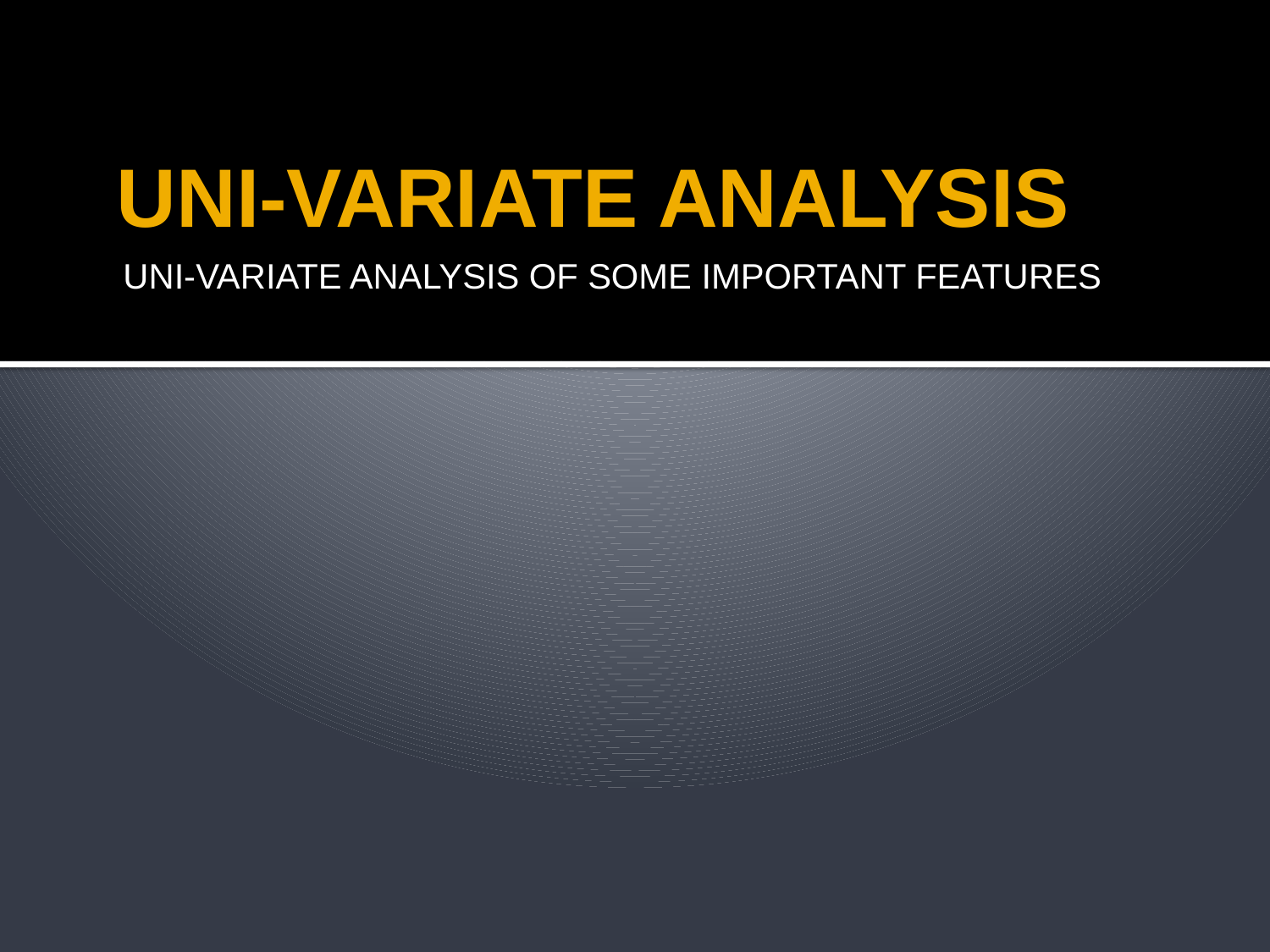

# UNI-VARIATE ANALYSIS
UNI-VARIATE ANALYSIS OF SOME IMPORTANT FEATURES